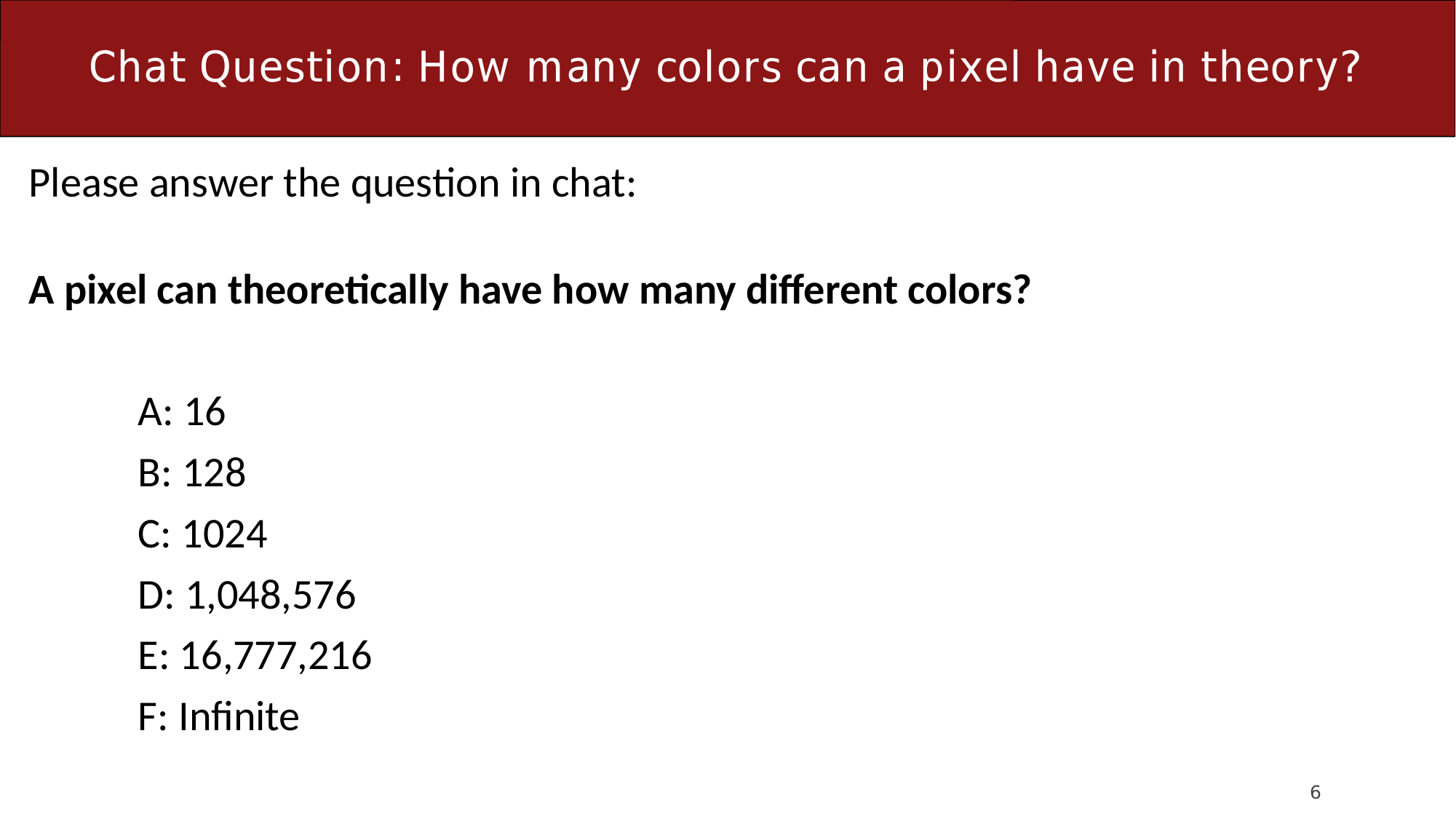

# Chat Question: How many colors can a pixel have in theory?
Please answer the question in chat:
A pixel can theoretically have how many different colors?

	A: 16
	B: 128
	C: 1024
	D: 1,048,576
	E: 16,777,216
	F: Infinite